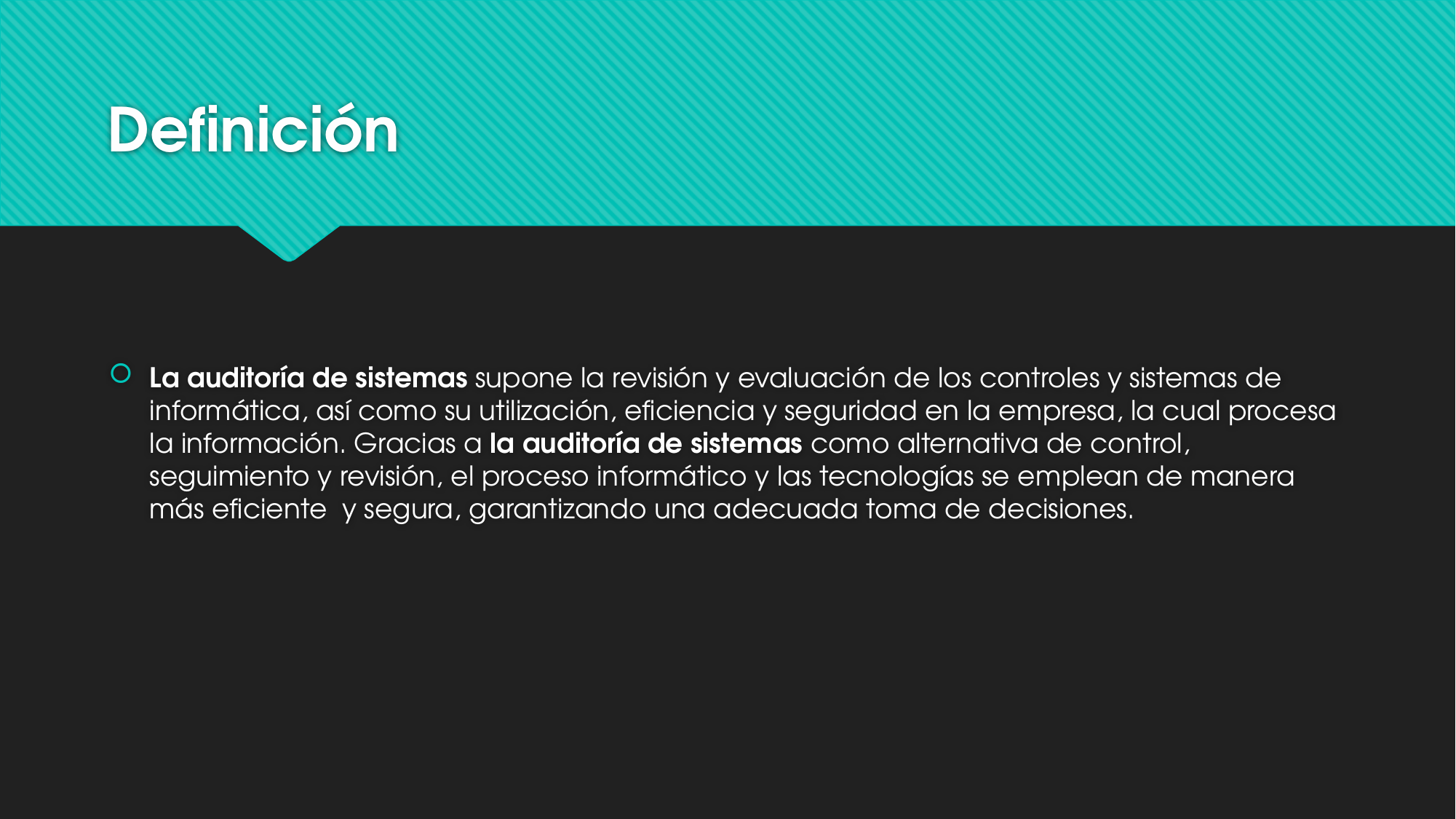

# Definición
La auditoría de sistemas supone la revisión y evaluación de los controles y sistemas de informática, así como su utilización, eficiencia y seguridad en la empresa, la cual procesa la información. Gracias a la auditoría de sistemas como alternativa de control, seguimiento y revisión, el proceso informático y las tecnologías se emplean de manera más eficiente  y segura, garantizando una adecuada toma de decisiones.